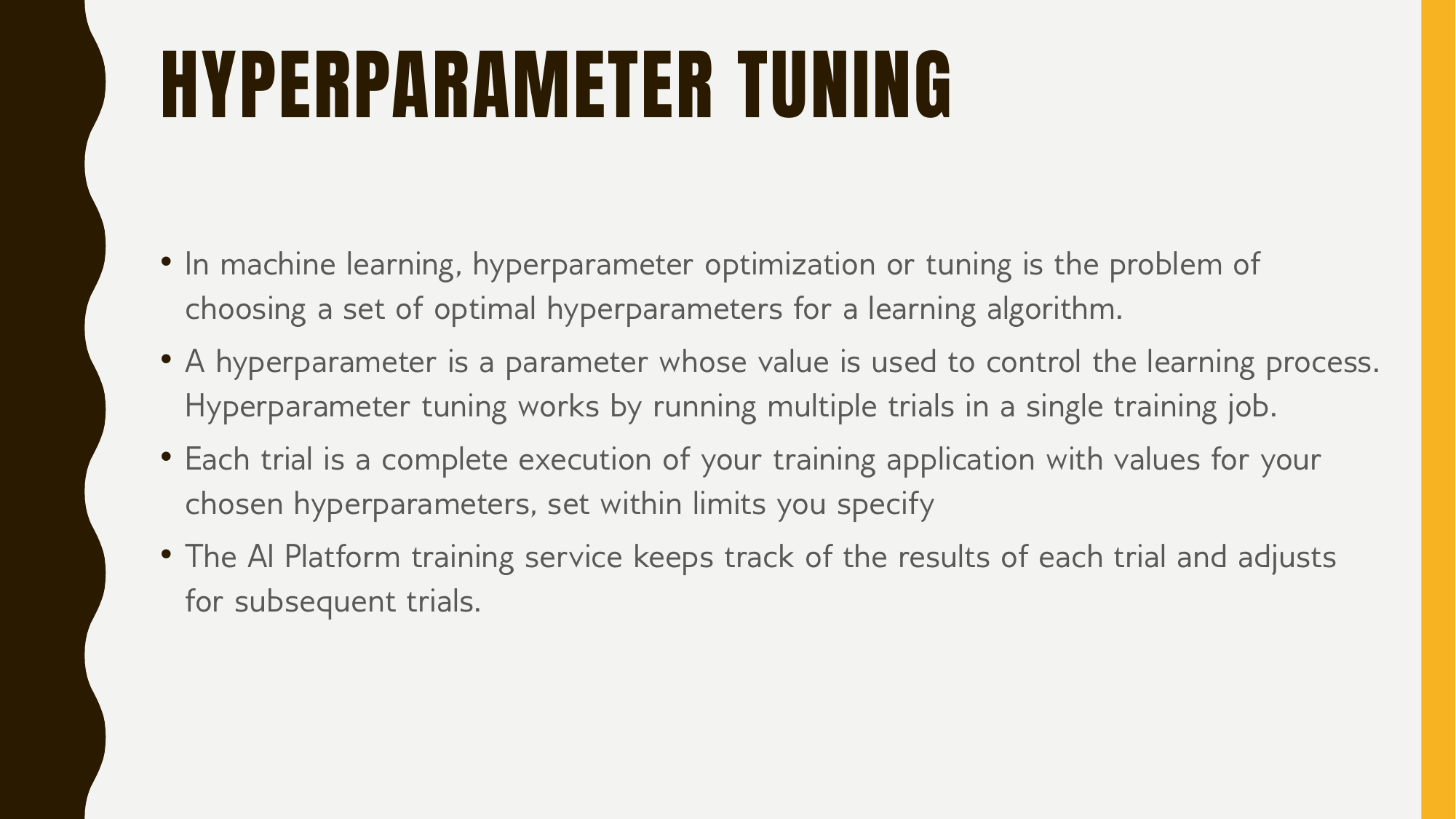

# HYPERPARAMETER TUNING
In machine learning, hyperparameter optimization or tuning is the problem of choosing a set of optimal hyperparameters for a learning algorithm.
A hyperparameter is a parameter whose value is used to control the learning process. Hyperparameter tuning works by running multiple trials in a single training job.
Each trial is a complete execution of your training application with values for your chosen hyperparameters, set within limits you specify
The AI Platform training service keeps track of the results of each trial and adjusts for subsequent trials.